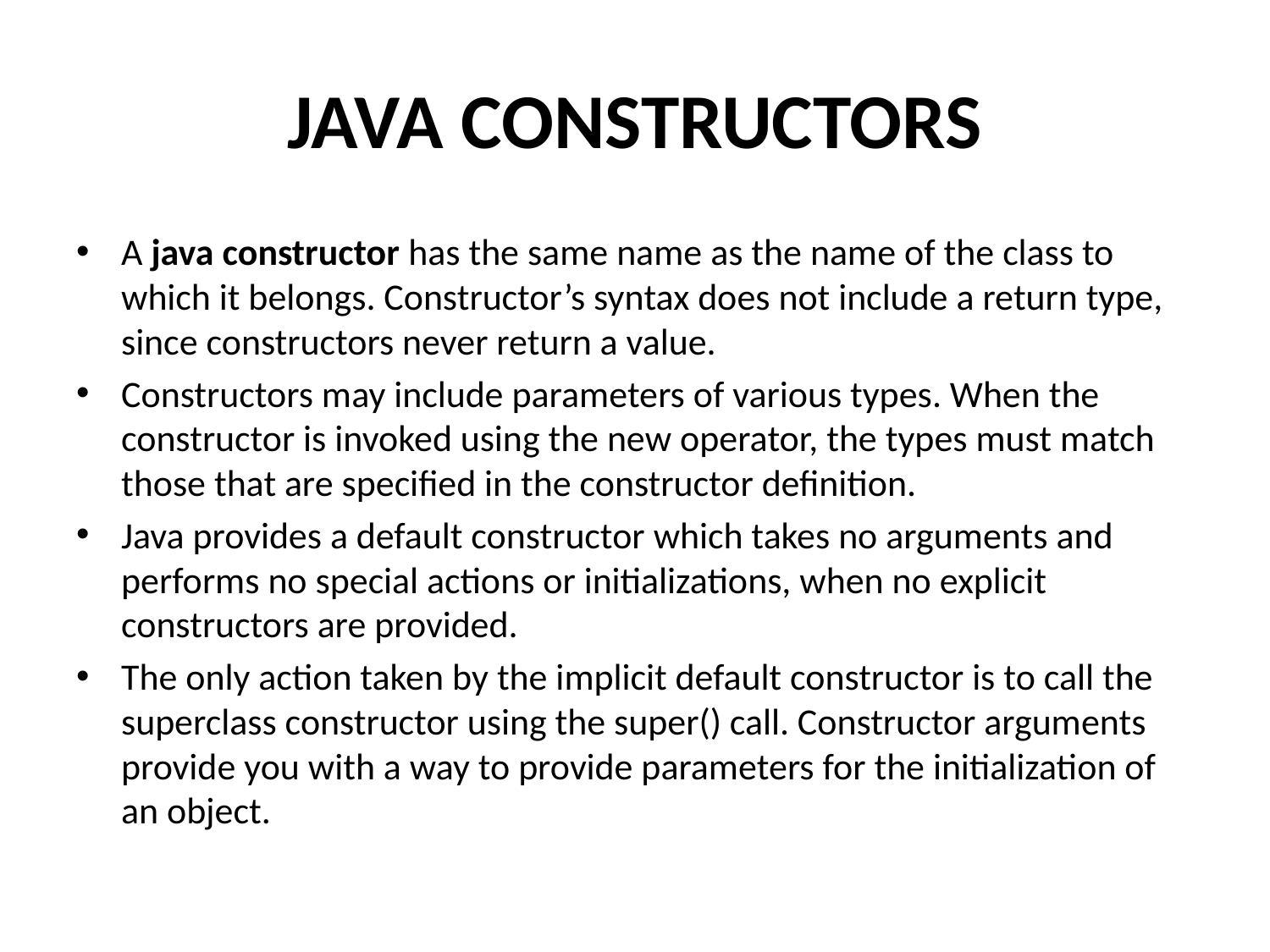

# JAVA CONSTRUCTORS
A java constructor has the same name as the name of the class to which it belongs. Constructor’s syntax does not include a return type, since constructors never return a value.
Constructors may include parameters of various types. When the constructor is invoked using the new operator, the types must match those that are specified in the constructor definition.
Java provides a default constructor which takes no arguments and performs no special actions or initializations, when no explicit constructors are provided.
The only action taken by the implicit default constructor is to call the superclass constructor using the super() call. Constructor arguments provide you with a way to provide parameters for the initialization of an object.